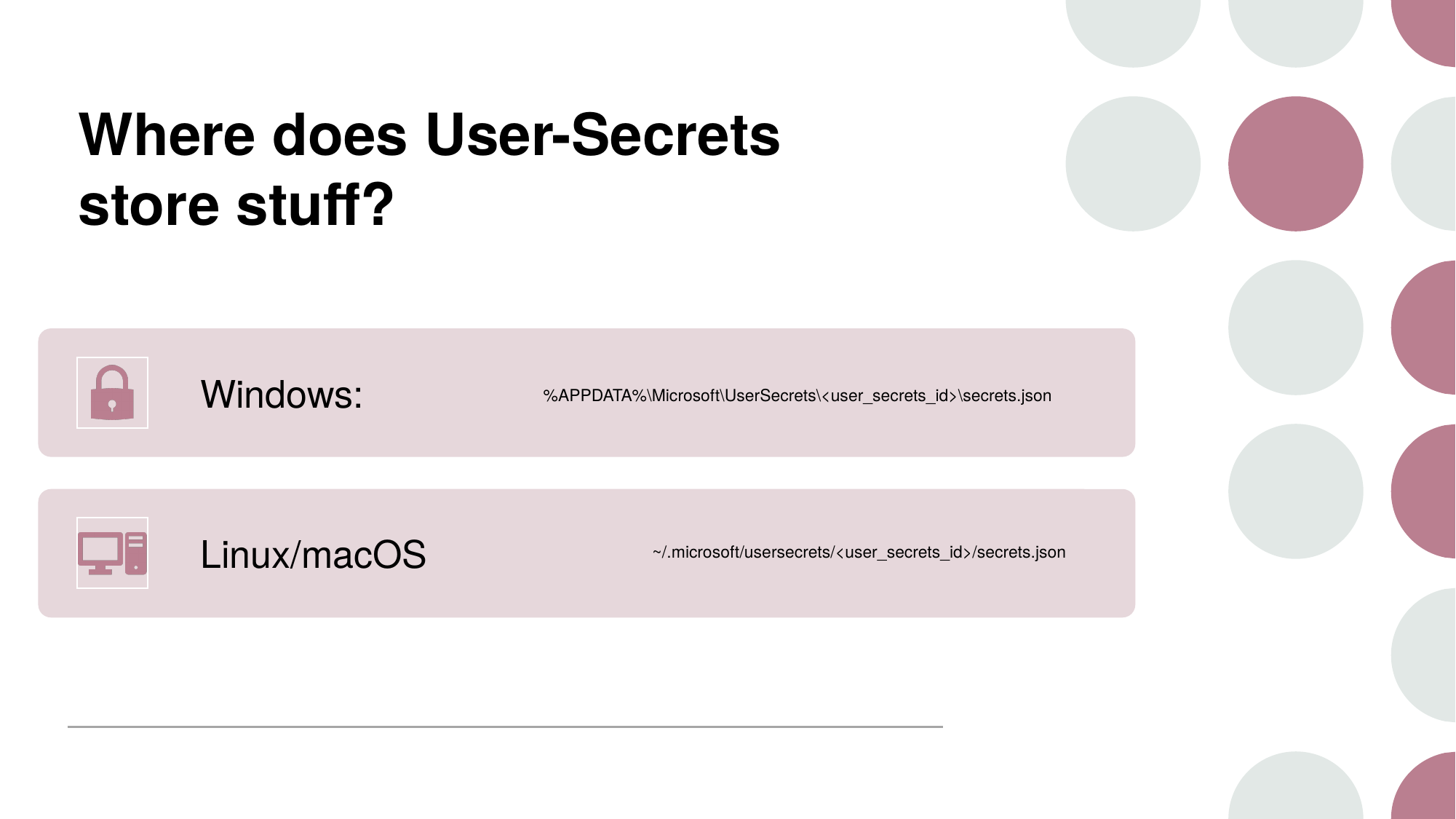

# Where does User-Secrets store stuff?
Windows:
%APPDATA%\Microsoft\UserSecrets\<user_secrets_id>\secrets.json
Linux/macOS
~/.microsoft/usersecrets/<user_secrets_id>/secrets.json